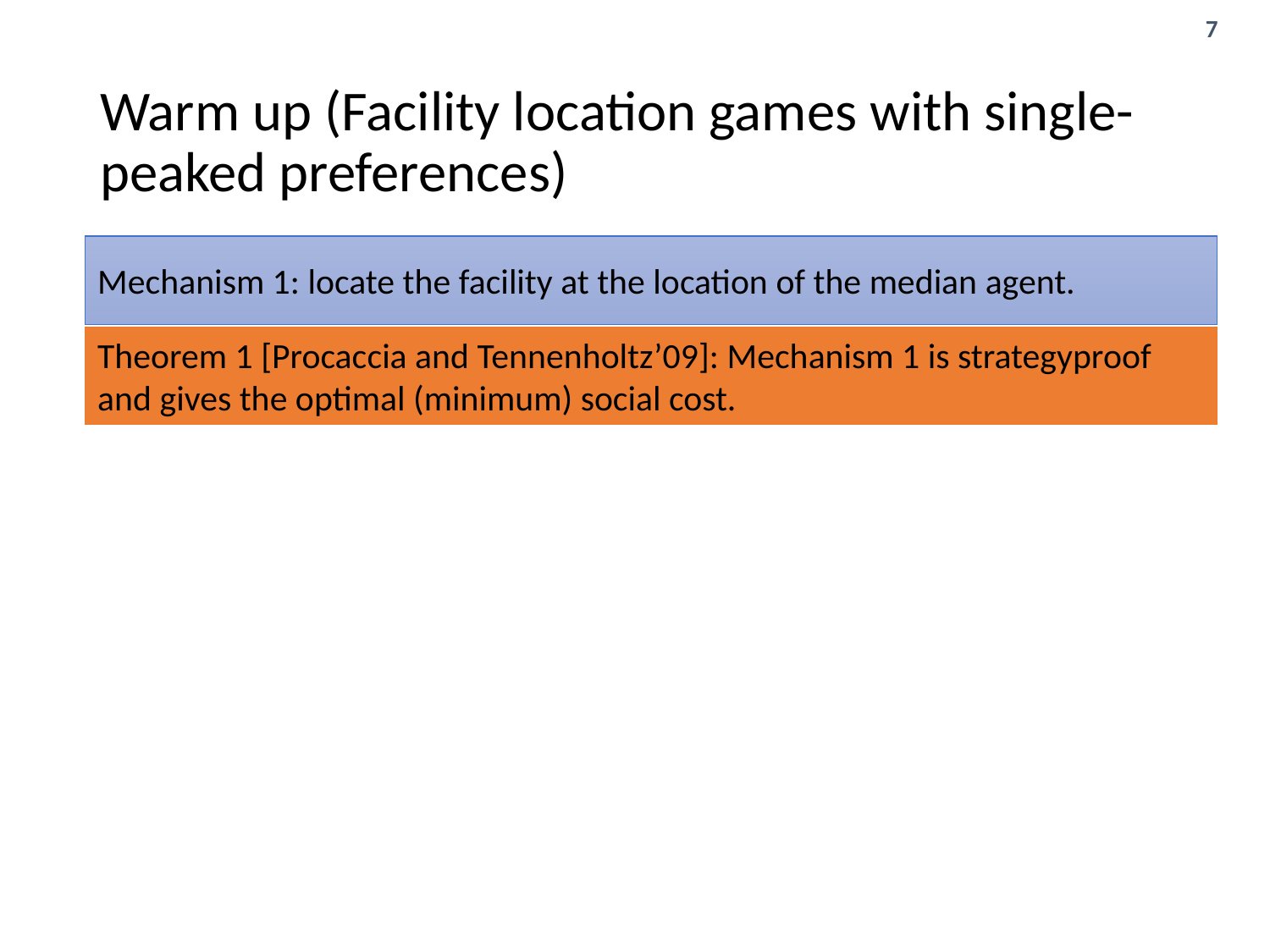

# Warm up (Facility location games with single-peaked preferences)

Mechanism 1: locate the facility at the location of the median agent.

Theorem 1 [Procaccia and Tennenholtz’09]: Mechanism 1 is strategyproof and gives the optimal (minimum) social cost.